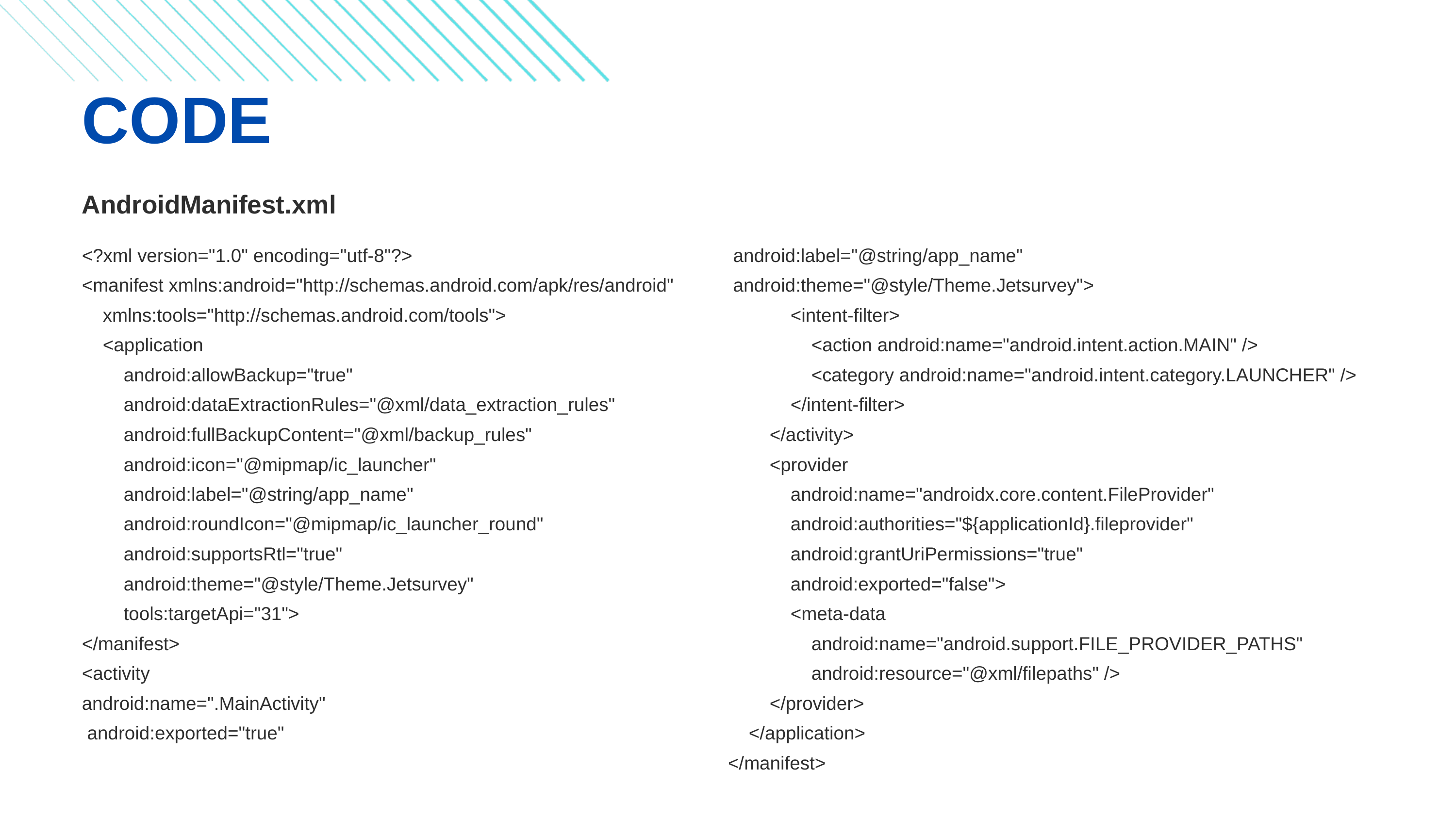

CODE
AndroidManifest.xml
<?xml version="1.0" encoding="utf-8"?>
<manifest xmlns:android="http://schemas.android.com/apk/res/android"
    xmlns:tools="http://schemas.android.com/tools">
    <application
        android:allowBackup="true"
        android:dataExtractionRules="@xml/data_extraction_rules"
        android:fullBackupContent="@xml/backup_rules"
        android:icon="@mipmap/ic_launcher"
        android:label="@string/app_name"
        android:roundIcon="@mipmap/ic_launcher_round"
        android:supportsRtl="true"
        android:theme="@style/Theme.Jetsurvey"
        tools:targetApi="31">
</manifest>
<activity
android:name=".MainActivity"
 android:exported="true"
 android:label="@string/app_name"
 android:theme="@style/Theme.Jetsurvey">
            <intent-filter>
                <action android:name="android.intent.action.MAIN" />
                <category android:name="android.intent.category.LAUNCHER" />
            </intent-filter>
        </activity>
        <provider
            android:name="androidx.core.content.FileProvider"
            android:authorities="${applicationId}.fileprovider"
            android:grantUriPermissions="true"
            android:exported="false">
            <meta-data
                android:name="android.support.FILE_PROVIDER_PATHS"
                android:resource="@xml/filepaths" />
        </provider>
    </application>
</manifest>